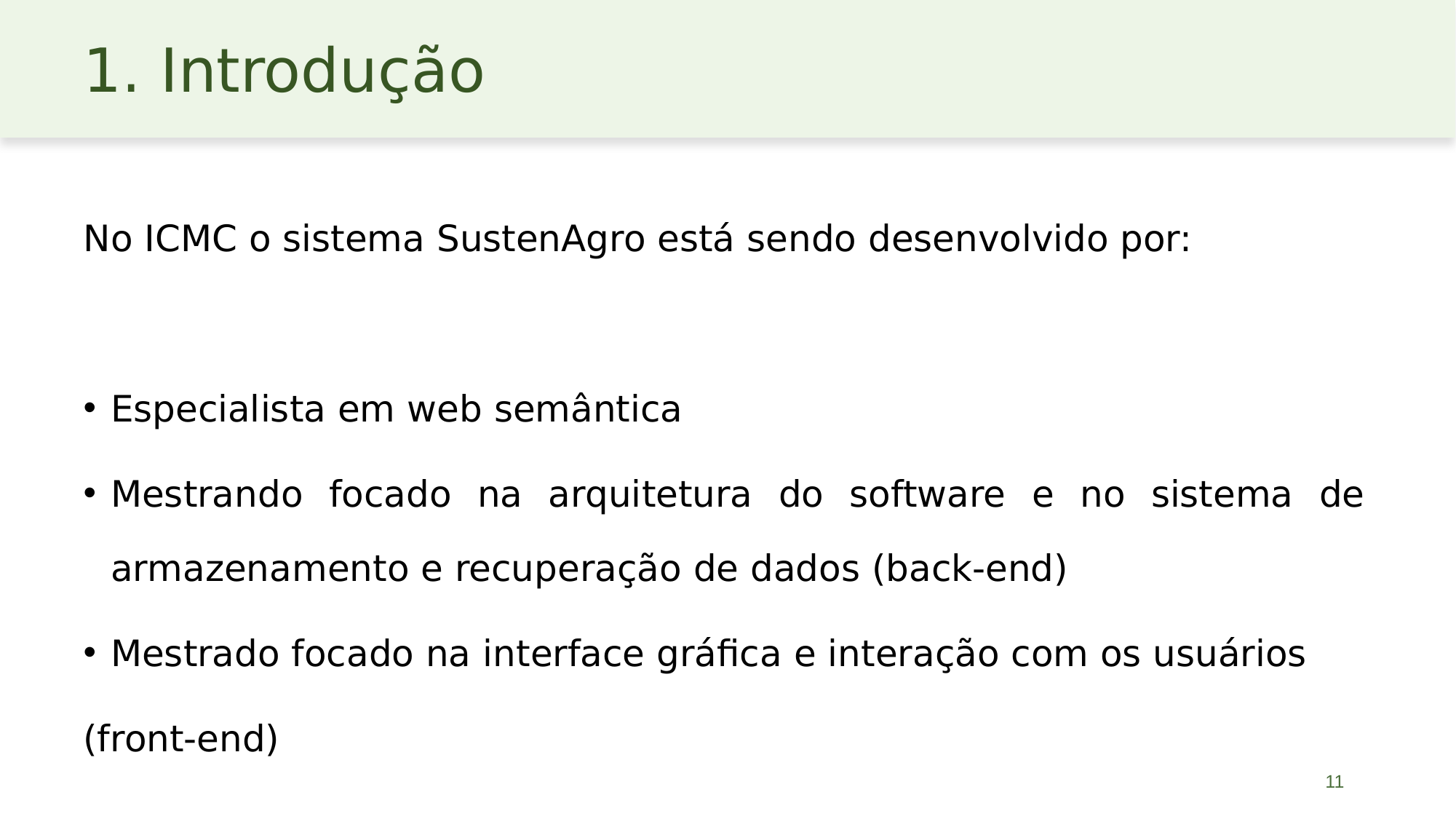

# 1. Introdução

No ICMC o sistema SustenAgro está sendo desenvolvido por:

Especialista em web semântica
Mestrando focado na arquitetura do software e no sistema de armazenamento e recuperação de dados (back-end)
Mestrado focado na interface gráfica e interação com os usuários
(front-end)

11